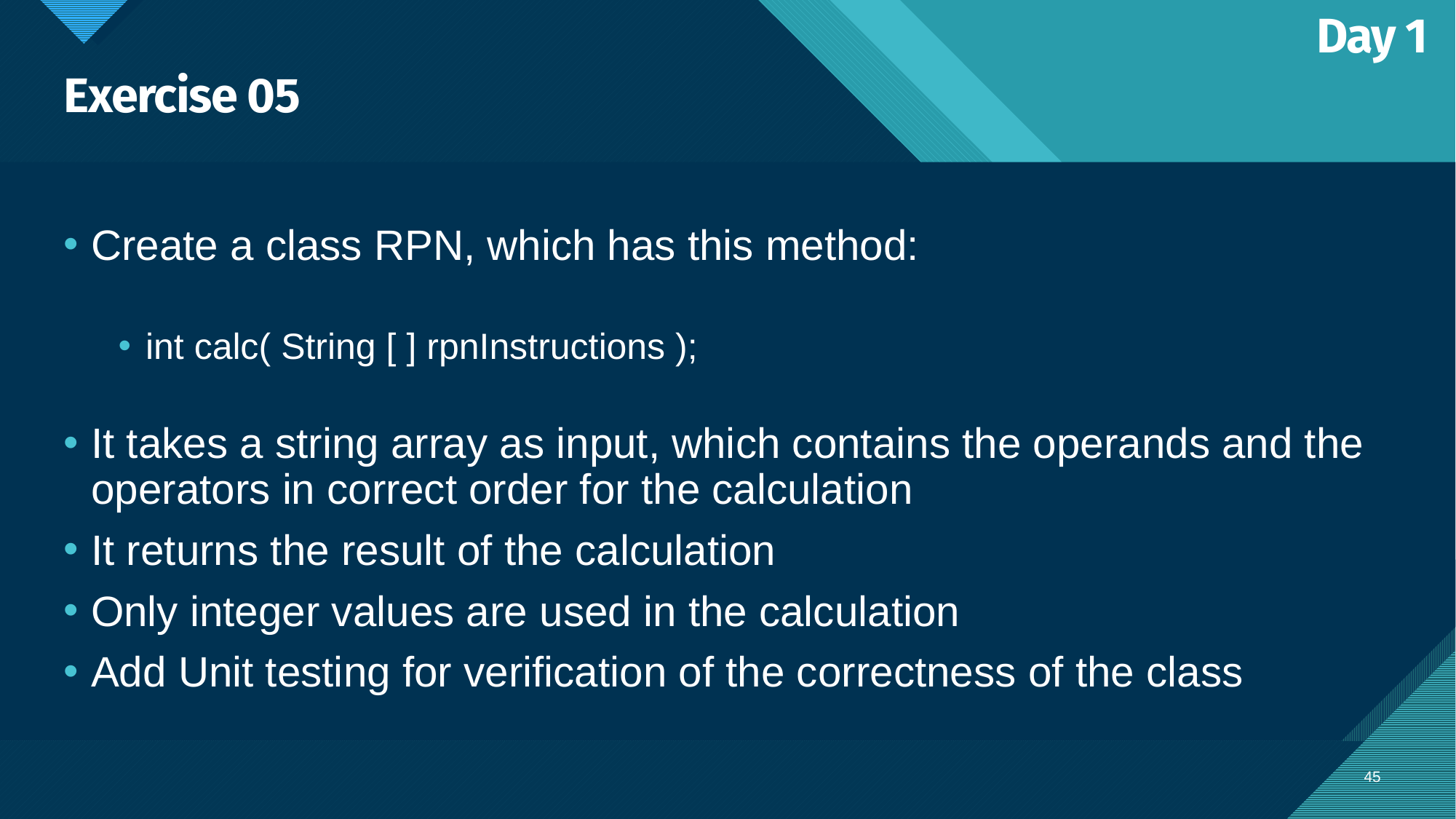

Day 1
# Exercise 05
Create a class RPN, which has this method:
int calc( String [ ] rpnInstructions );
It takes a string array as input, which contains the operands and the operators in correct order for the calculation
It returns the result of the calculation
Only integer values are used in the calculation
Add Unit testing for verification of the correctness of the class
45